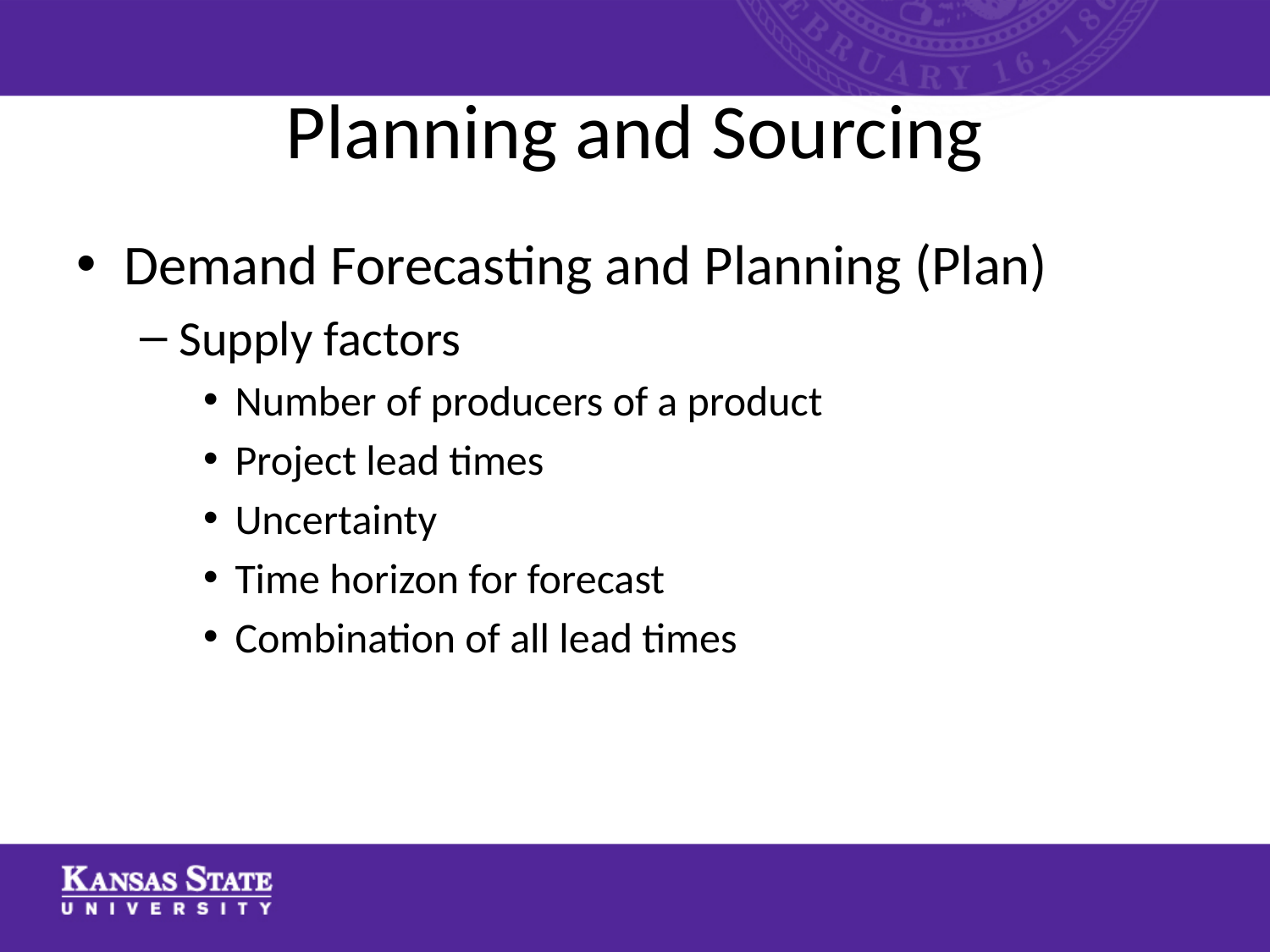

# Planning and Sourcing
Demand Forecasting and Planning (Plan)
Supply factors
Number of producers of a product
Project lead times
Uncertainty
Time horizon for forecast
Combination of all lead times